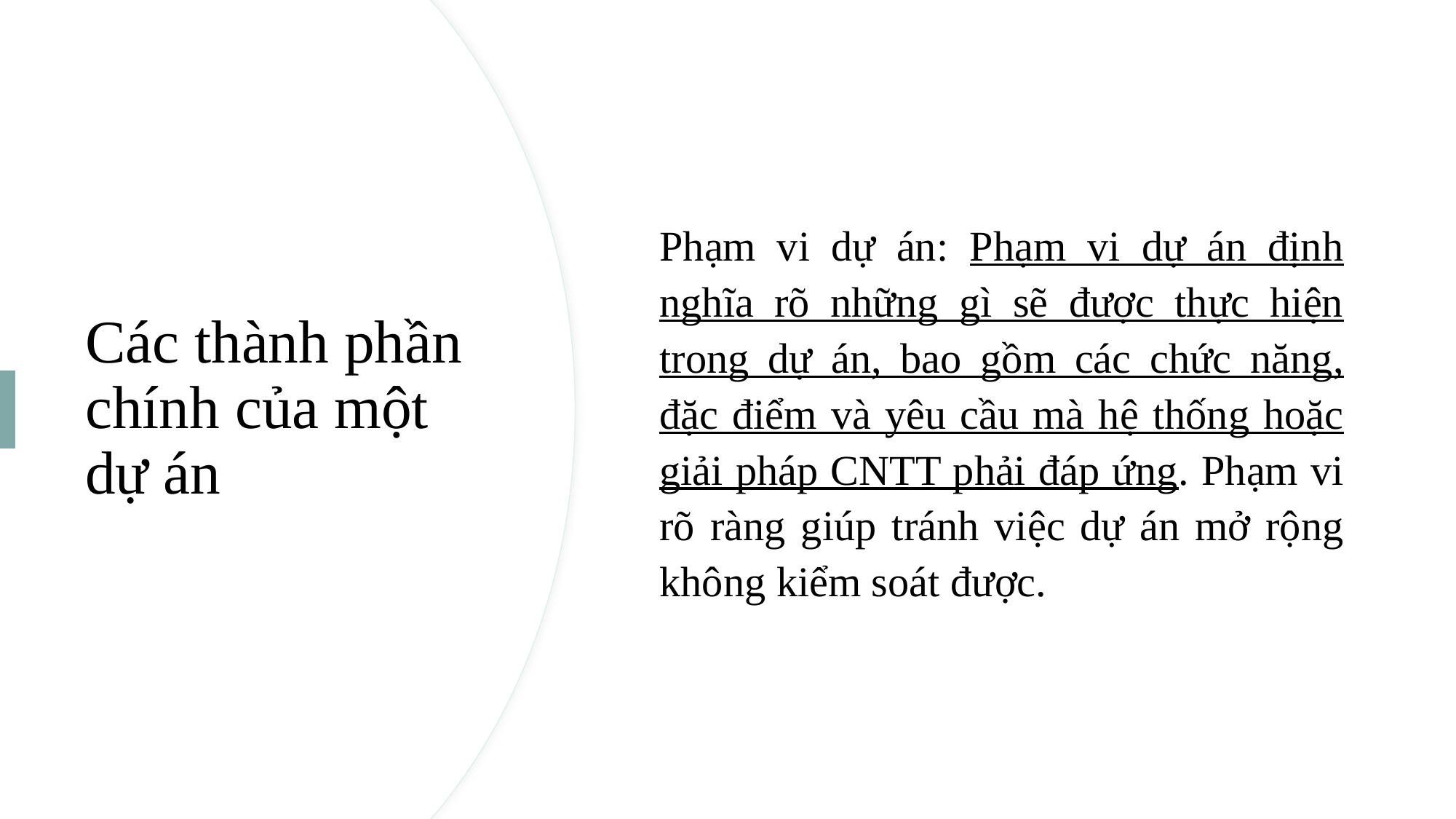

Phạm vi dự án: Phạm vi dự án định nghĩa rõ những gì sẽ được thực hiện trong dự án, bao gồm các chức năng, đặc điểm và yêu cầu mà hệ thống hoặc giải pháp CNTT phải đáp ứng. Phạm vi rõ ràng giúp tránh việc dự án mở rộng không kiểm soát được.
# Các thành phần chính của một dự án